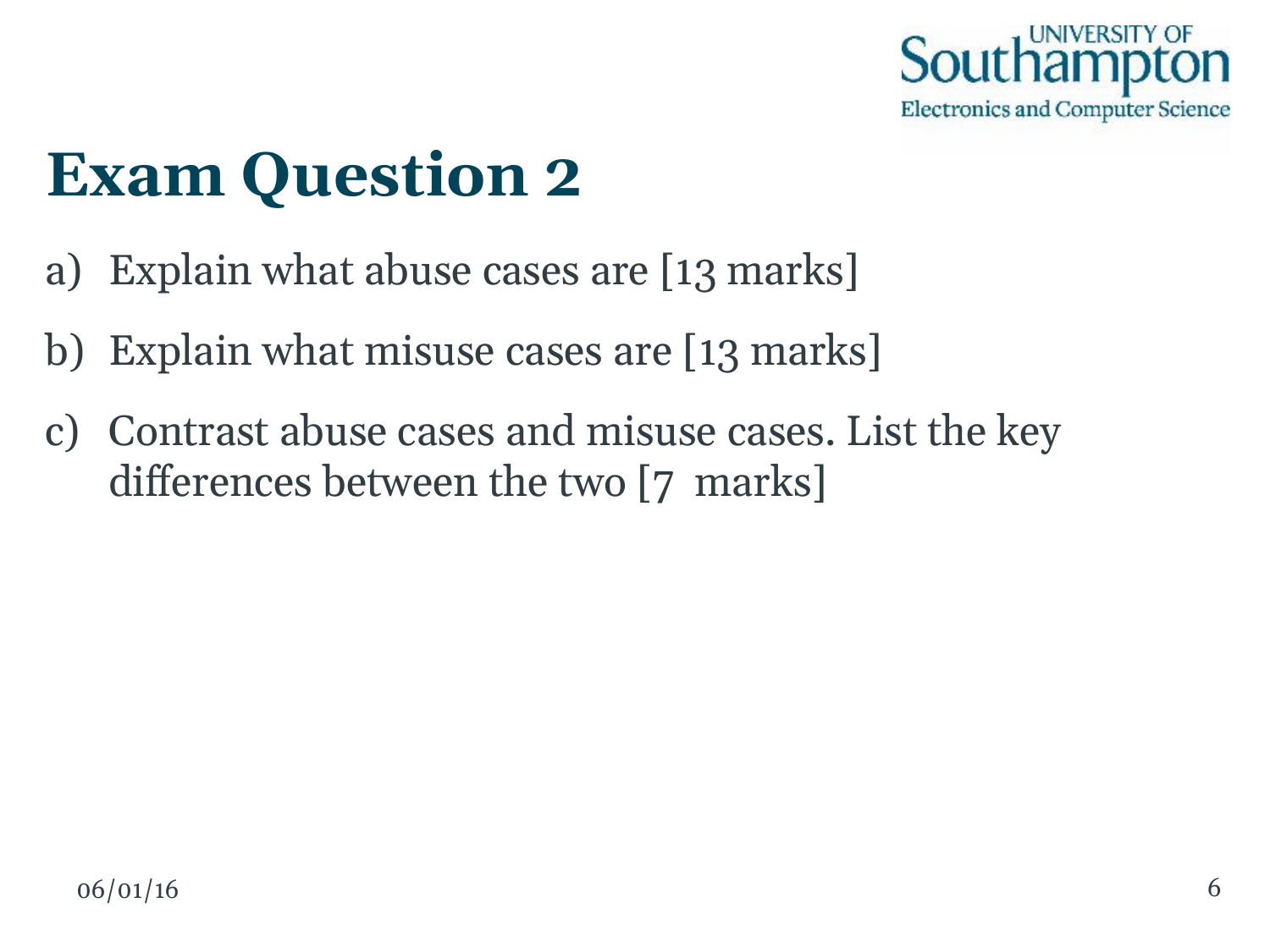

# Exam Question 2
Explain what abuse cases are [13 marks]
Explain what misuse cases are [13 marks]
Contrast abuse cases and misuse cases. List the key differences between the two [7  marks]
6
06/01/16